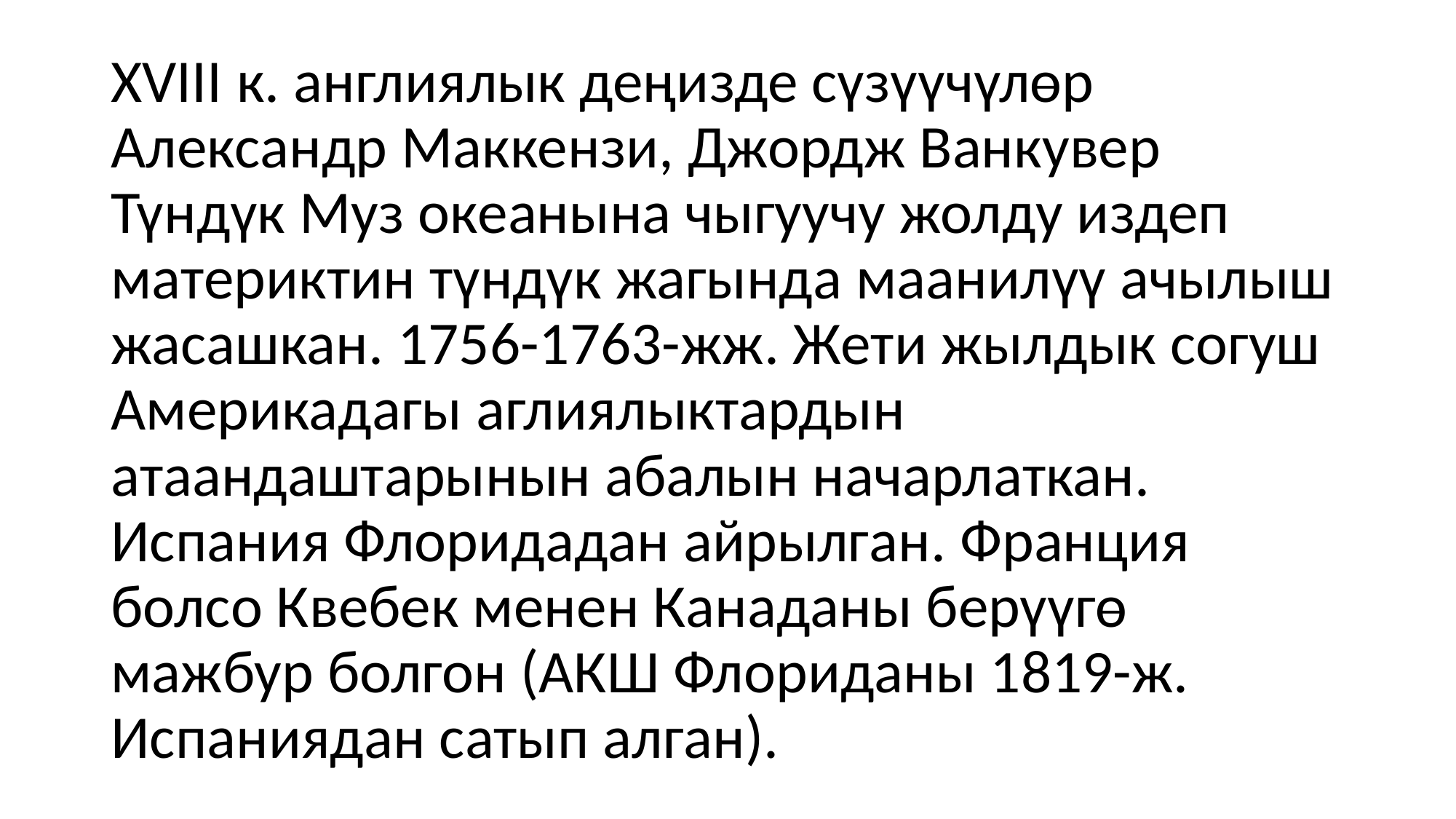

# XVIII к. англиялык деңизде сүзүүчүлөр Александр Маккензи, Джордж Ванкувер Түндүк Муз океанына чыгуучу жолду издеп материктин түндүк жагында маанилүү ачылыш жасашкан. 1756-1763-жж. Жети жылдык согуш Америкадагы аглиялыктардын атаандаштарынын абалын начарлаткан. Испания Флоридадан айрылган. Франция болсо Квебек менен Канаданы берүүгө мажбур болгон (АКШ Флориданы 1819-ж. Испаниядан сатып алган).